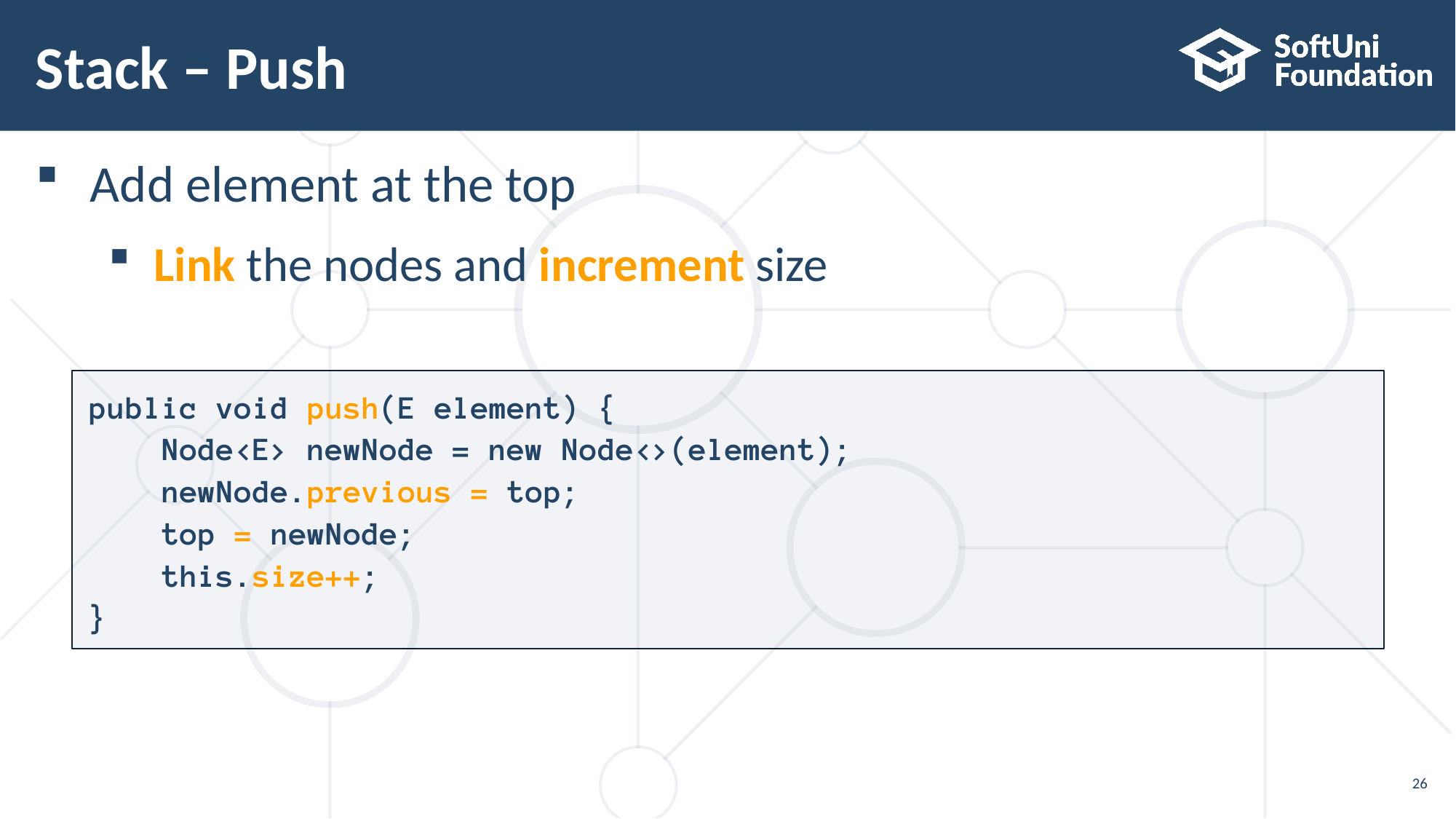

# Stack – Push
Add element at the top
Link the nodes and increment size
public void push(E element) {
    Node<E> newNode = new Node<>(element);
    newNode.previous = top;
    top = newNode;
    this.size++;
}
26